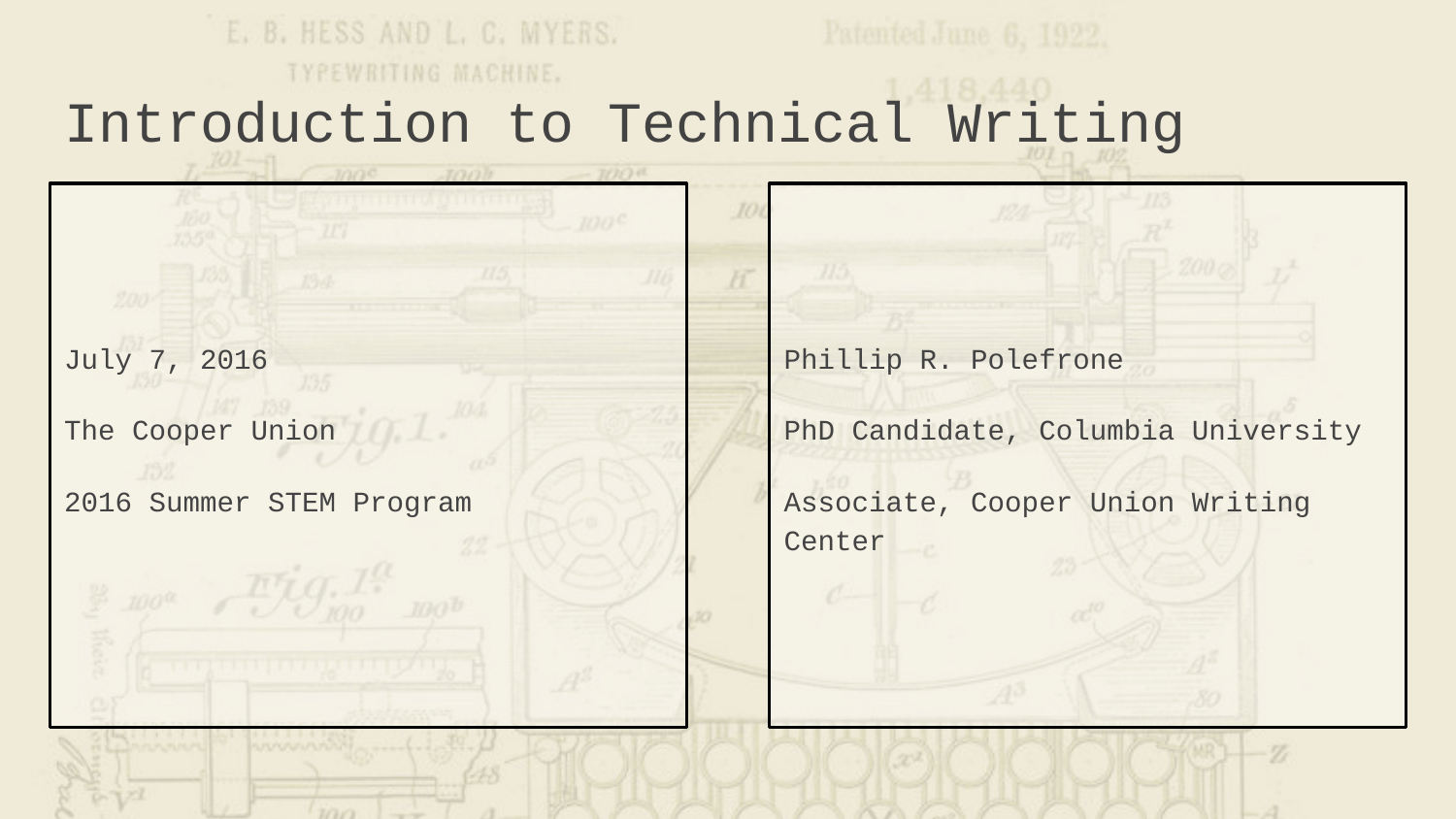

# Introduction to Technical Writing

July 7, 2016
The Cooper Union
2016 Summer STEM Program

Phillip R. Polefrone
PhD Candidate, Columbia University
Associate, Cooper Union Writing Center